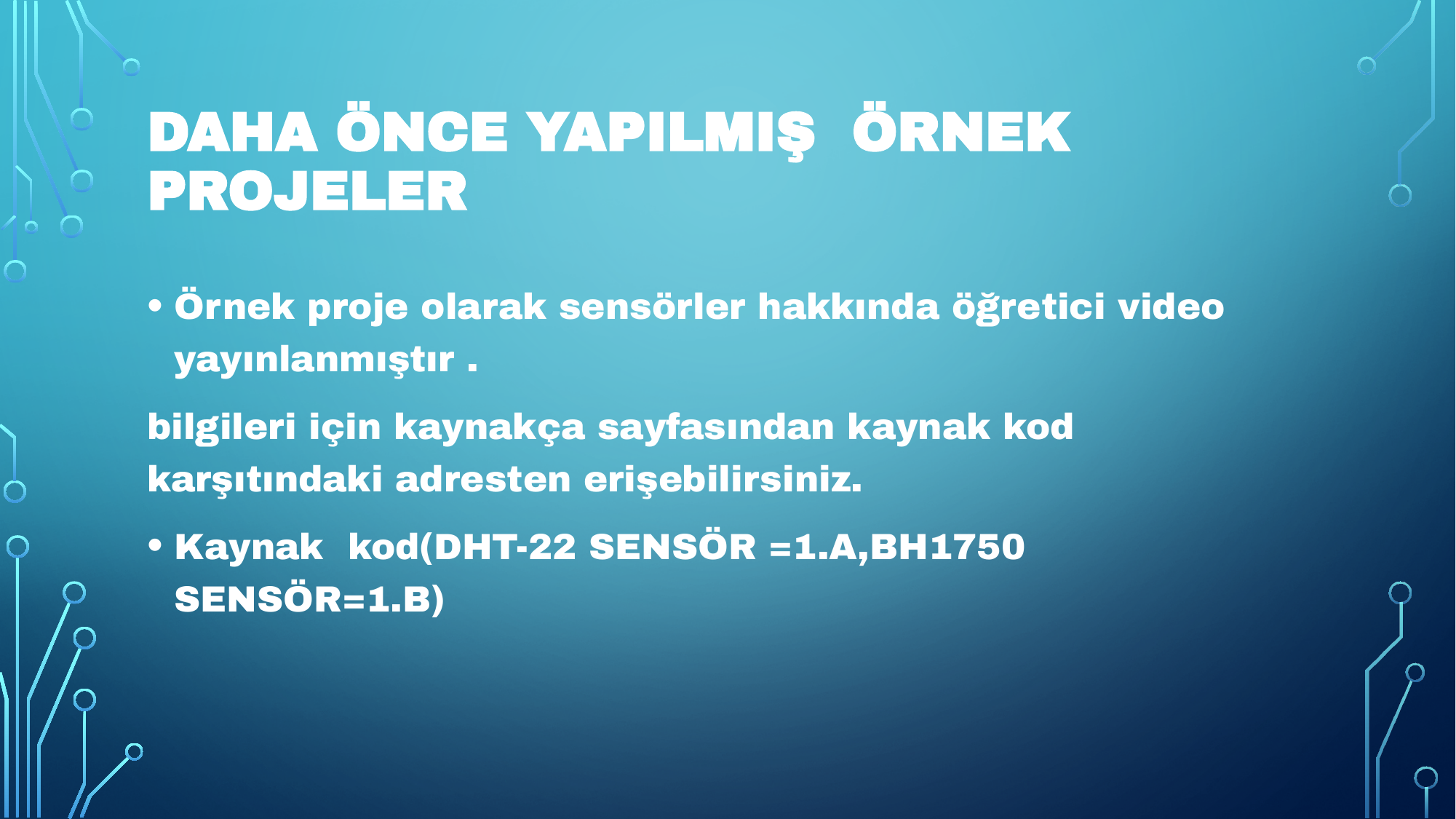

# Daha Önce YapIlmIş  ÖRNEK Projeler
Örnek proje olarak sensörler hakkında öğretici video yayınlanmıştır .
bilgileri için kaynakça sayfasından kaynak kod karşıtındaki adresten erişebilirsiniz.
Kaynak  kod(DHT-22 SENSÖR =1.A,BH1750 SENSÖR=1.B)